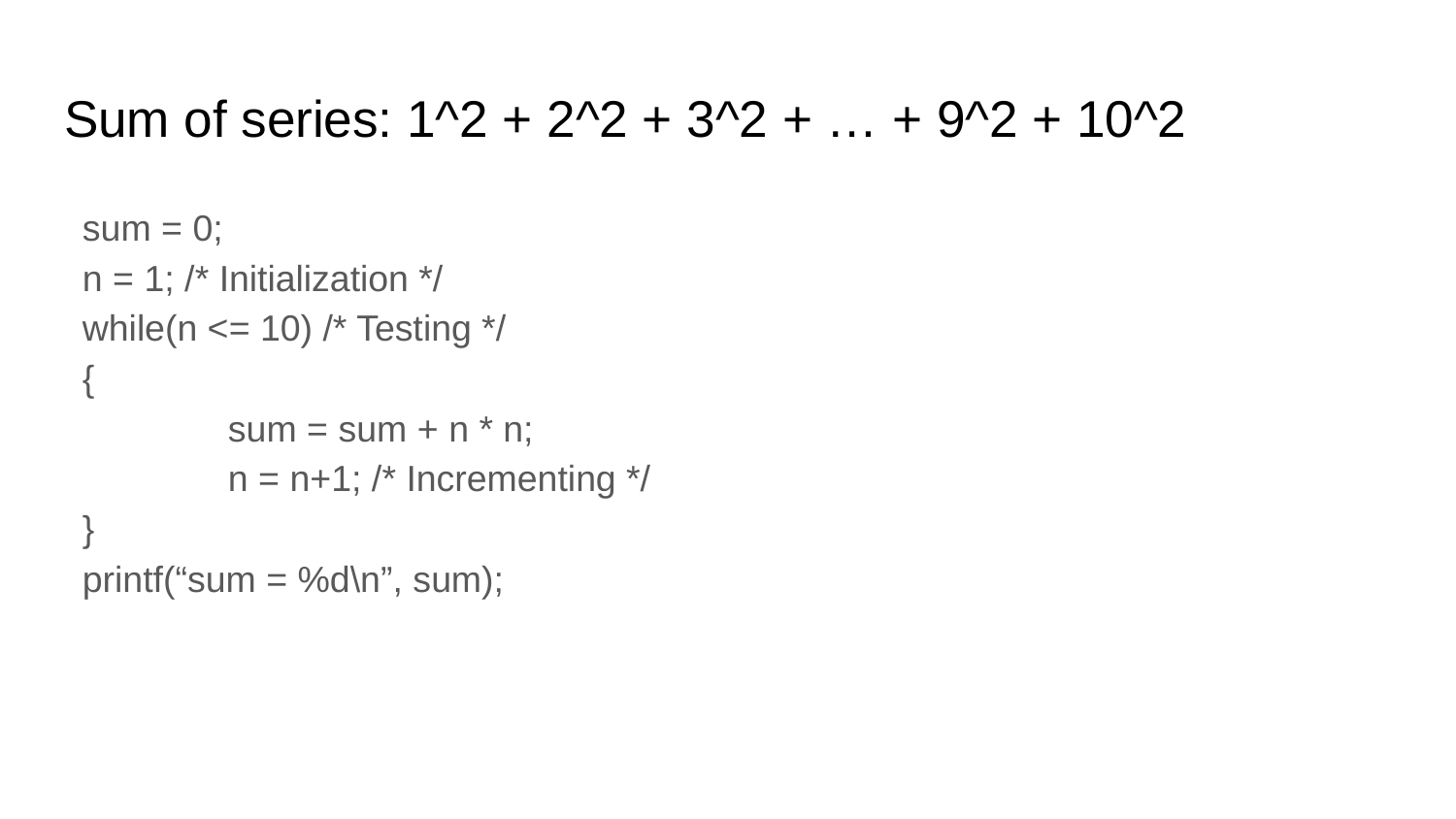

# Sum of series: 1^2 + 2^2 + 3^2 + … + 9^2 + 10^2
sum = 0;
n = 1; /* Initialization */
while(n <= 10) /* Testing */
{
	sum = sum + n * n;
	n = n+1; /* Incrementing */
}
printf(“sum = %d\n”, sum);